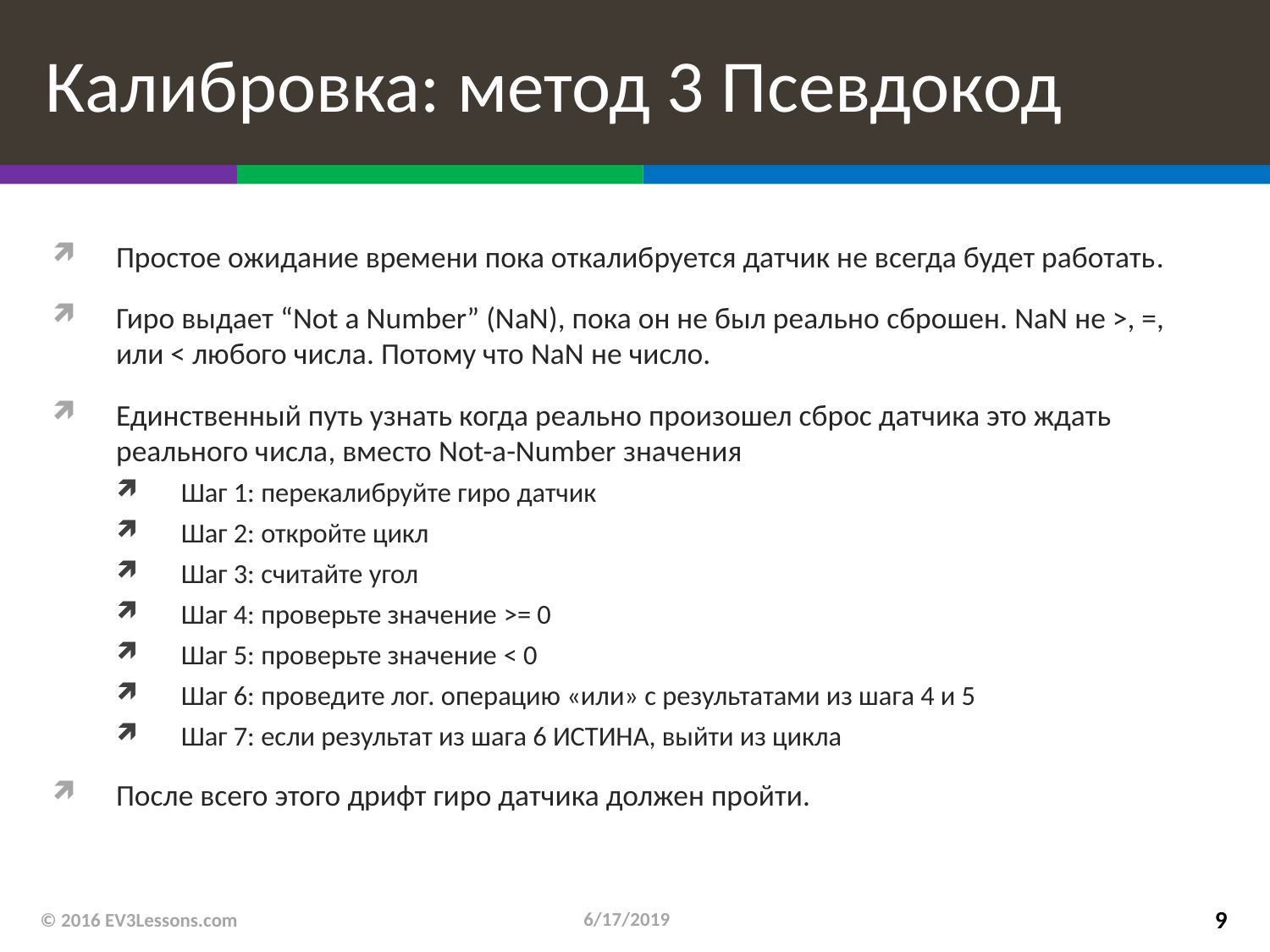

# Калибровка: метод 3 Псевдокод
Простое ожидание времени пока откалибруется датчик не всегда будет работать.
Гиро выдает “Not a Number” (NaN), пока он не был реально сброшен. NaN не >, =, или < любого числа. Потому что NaN не число.
Единственный путь узнать когда реально произошел сброс датчика это ждать реального числа, вместо Not-a-Number значения
Шаг 1: перекалибруйте гиро датчик
Шаг 2: откройте цикл
Шаг 3: считайте угол
Шаг 4: проверьте значение >= 0
Шаг 5: проверьте значение < 0
Шаг 6: проведите лог. операцию «или» с результатами из шага 4 и 5
Шаг 7: если результат из шага 6 ИСТИНА, выйти из цикла
После всего этого дрифт гиро датчика должен пройти.
6/17/2019
© 2016 EV3Lessons.com
9